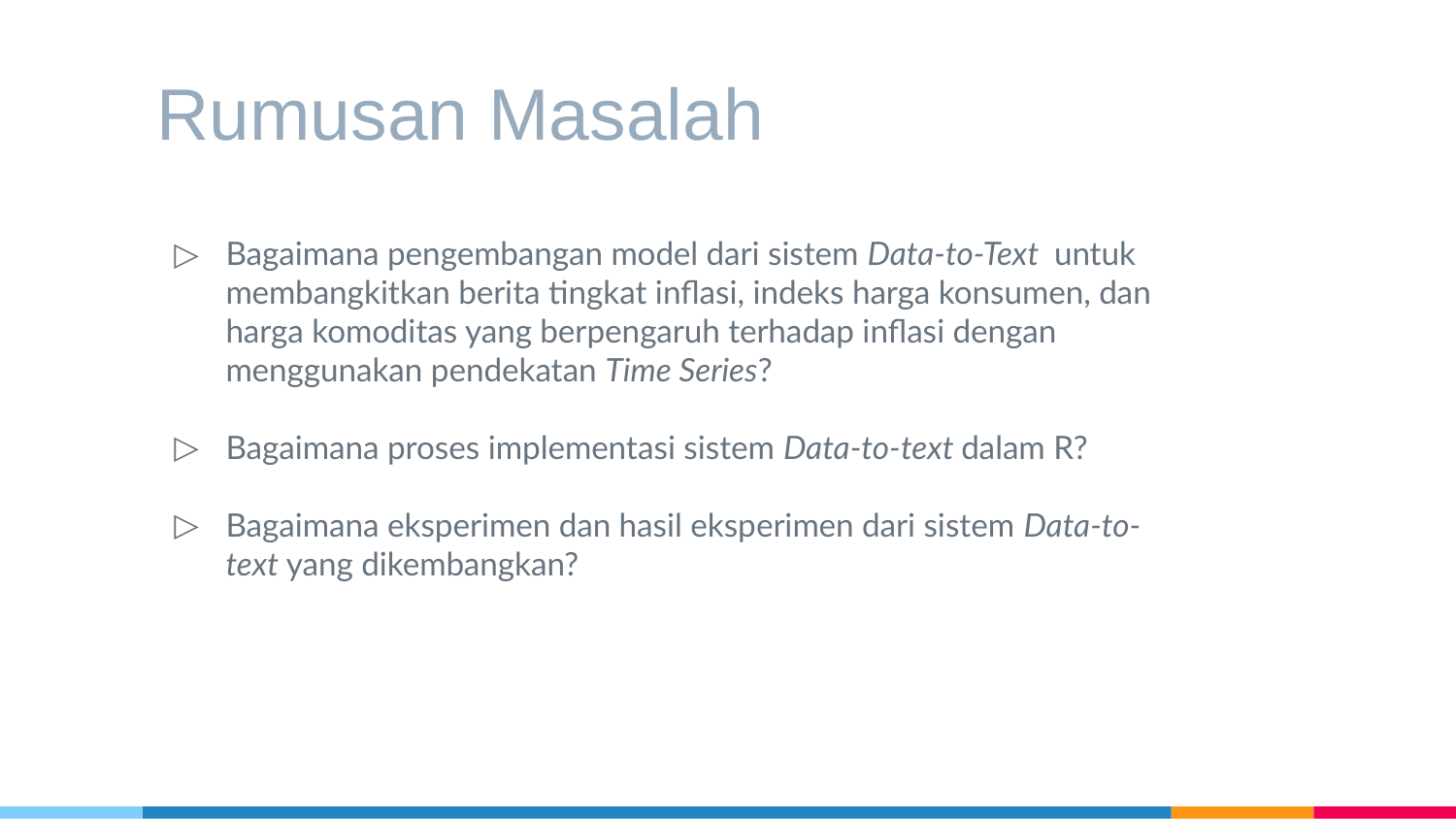

# Rumusan Masalah
Bagaimana pengembangan model dari sistem Data-to-Text  untuk membangkitkan berita tingkat inflasi, indeks harga konsumen, dan harga komoditas yang berpengaruh terhadap inflasi dengan menggunakan pendekatan Time Series?

Bagaimana proses implementasi sistem Data-to-text dalam R?

Bagaimana eksperimen dan hasil eksperimen dari sistem Data-to-text yang dikembangkan?